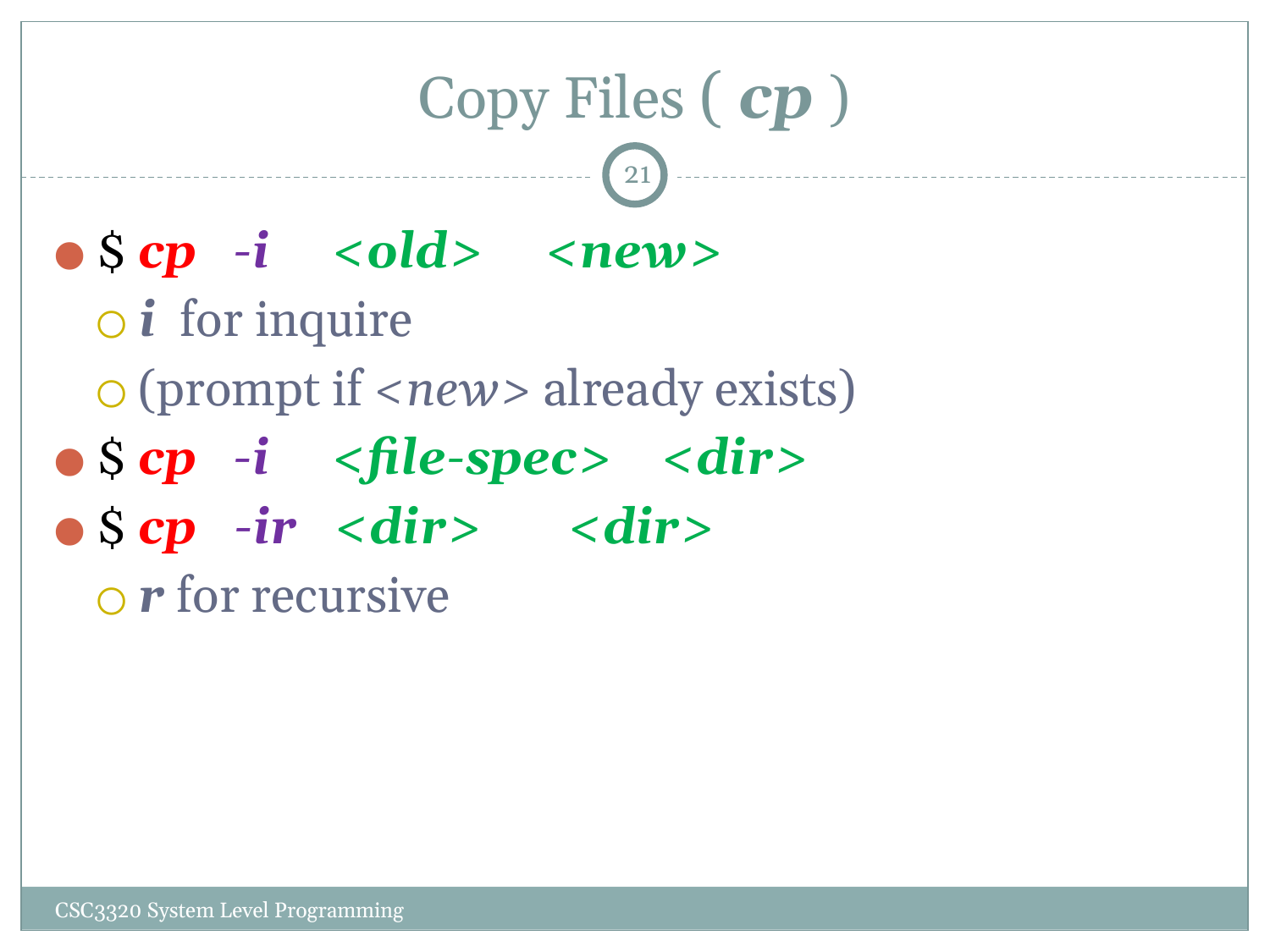

# Copy Files ( cp )
21
$ cp   -i     <old>     <new>
i  for inquire
(prompt if <new> already exists)‏
$ cp   -i     <file-spec>    <dir>
$ cp   -ir   <dir>       <dir>
r for recursive

CSC3320 System Level Programming